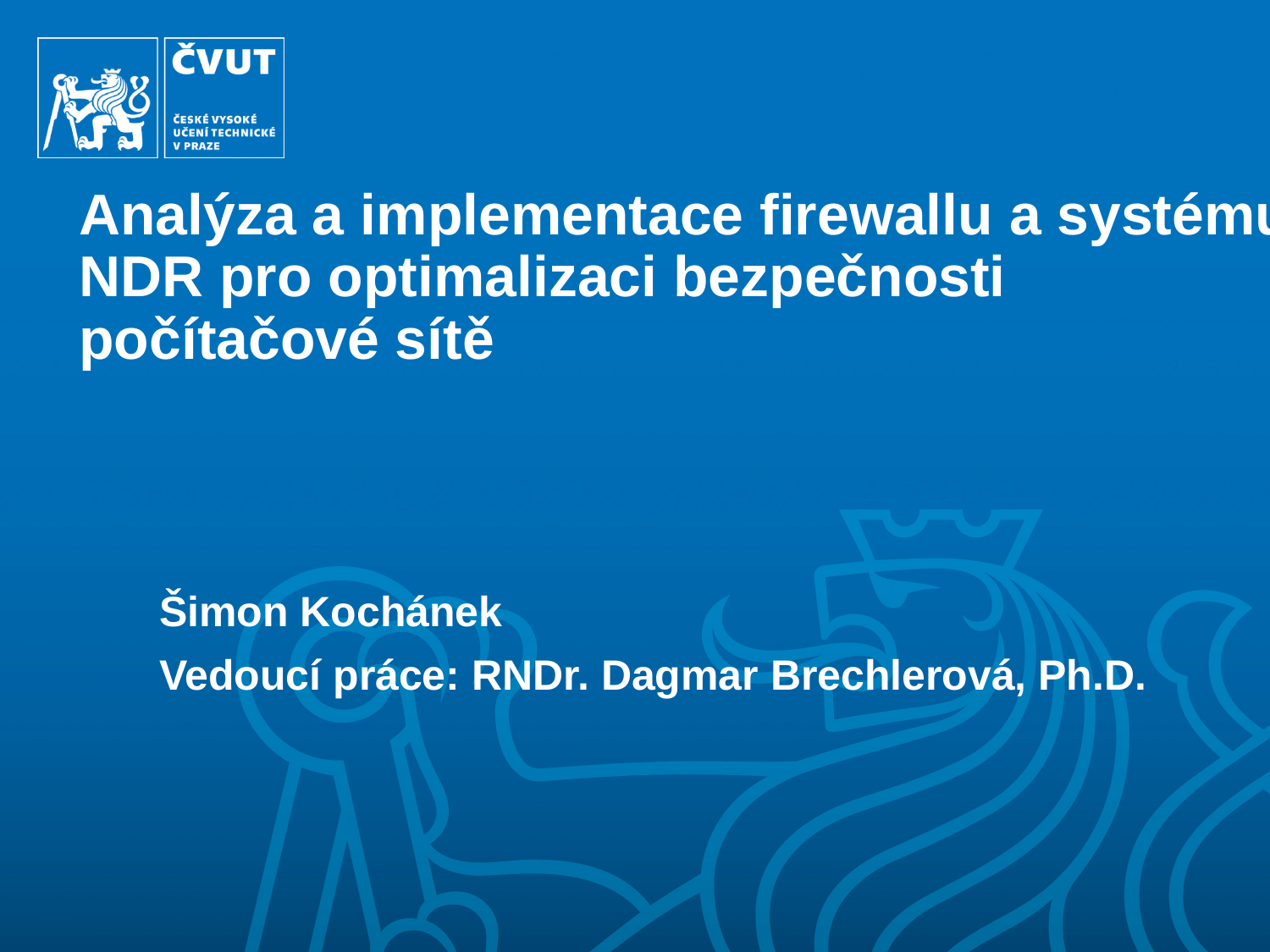

# Analýza a implementace firewallu a systému NDR pro optimalizaci bezpečnosti počítačové sítě
Šimon Kochánek
Vedoucí práce: RNDr. Dagmar Brechlerová, Ph.D.